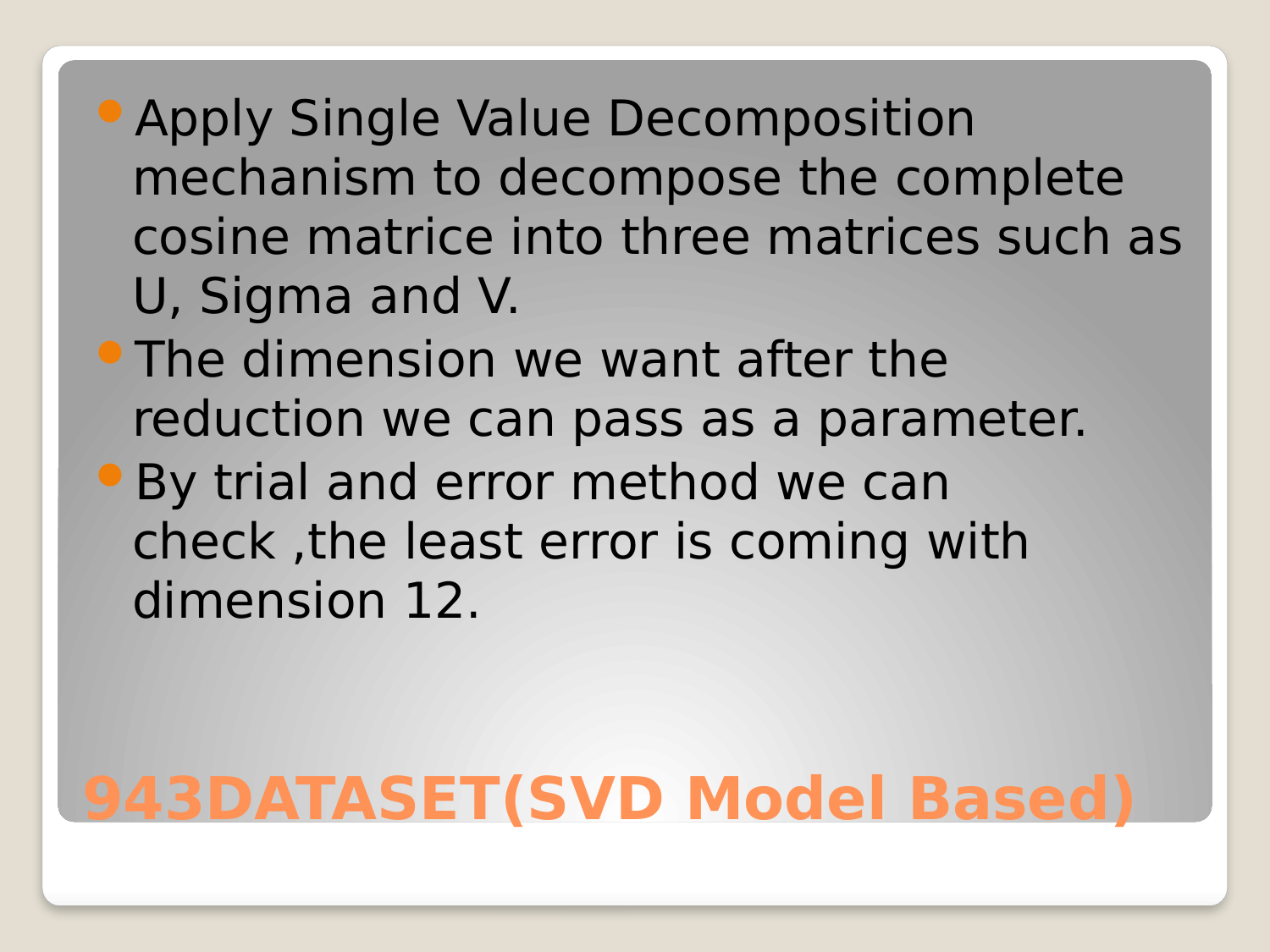

Apply Single Value Decomposition mechanism to decompose the complete cosine matrice into three matrices such as U, Sigma and V.
The dimension we want after the reduction we can pass as a parameter.
By trial and error method we can check ,the least error is coming with dimension 12.
# 943DATASET(SVD Model Based)